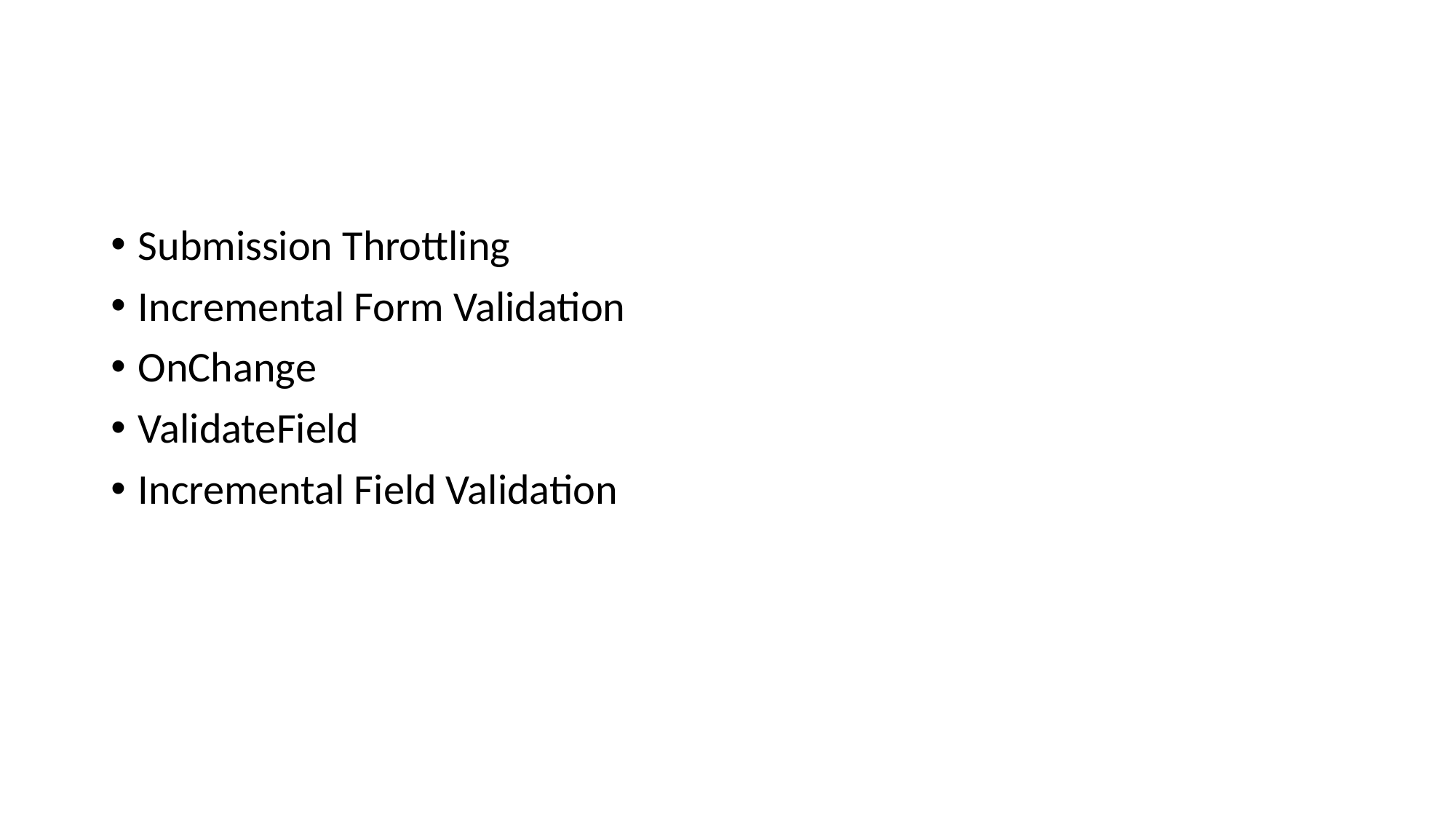

#
Submission Throttling
Incremental Form Validation
OnChange
ValidateField
Incremental Field Validation